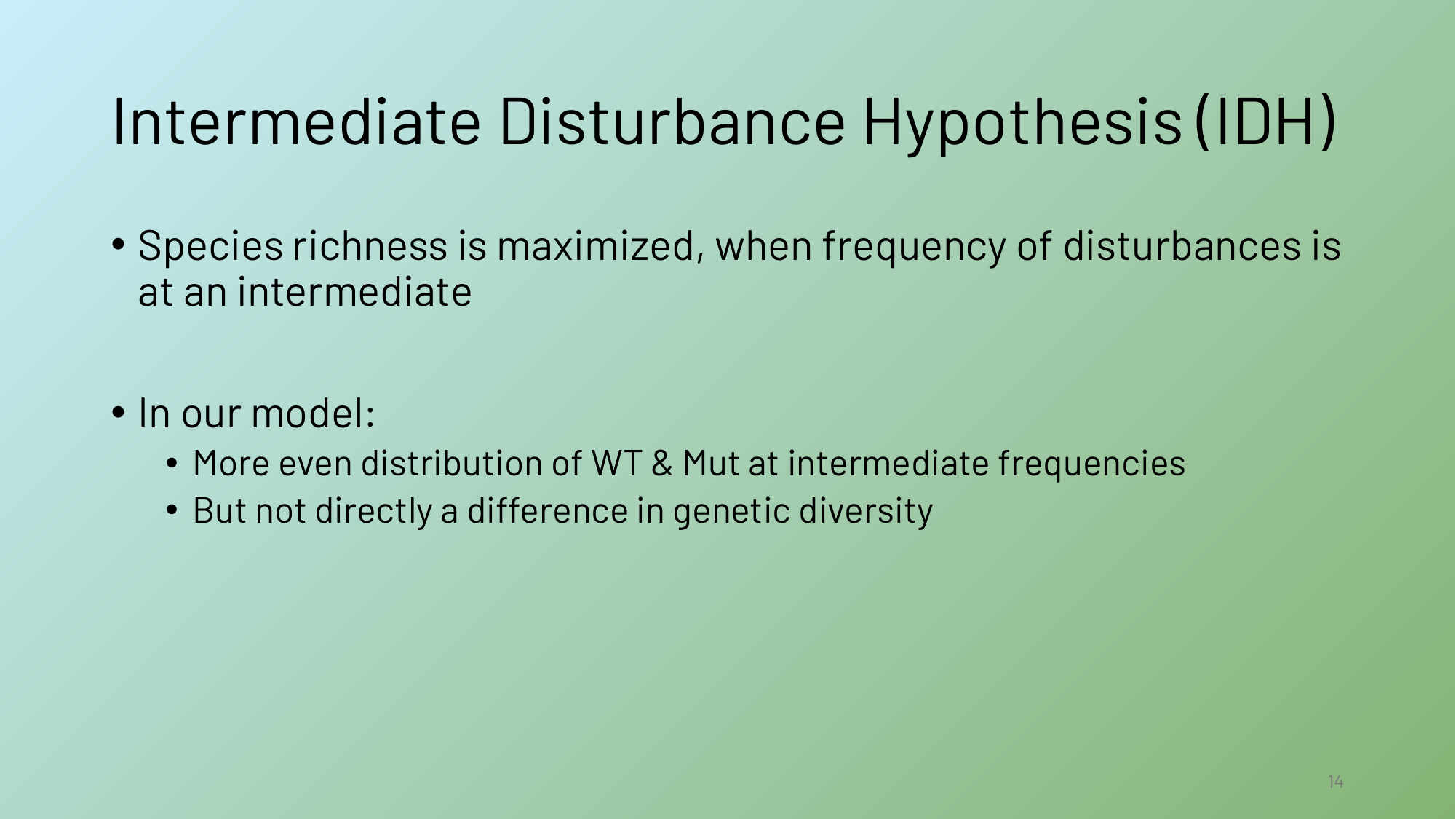

# Intermediate Disturbance Hypothesis (IDH)
Species richness is maximized, when frequency of disturbances is at an intermediate

In our model:
More even distribution of WT & Mut at intermediate frequencies
But not directly a difference in genetic diversity

14